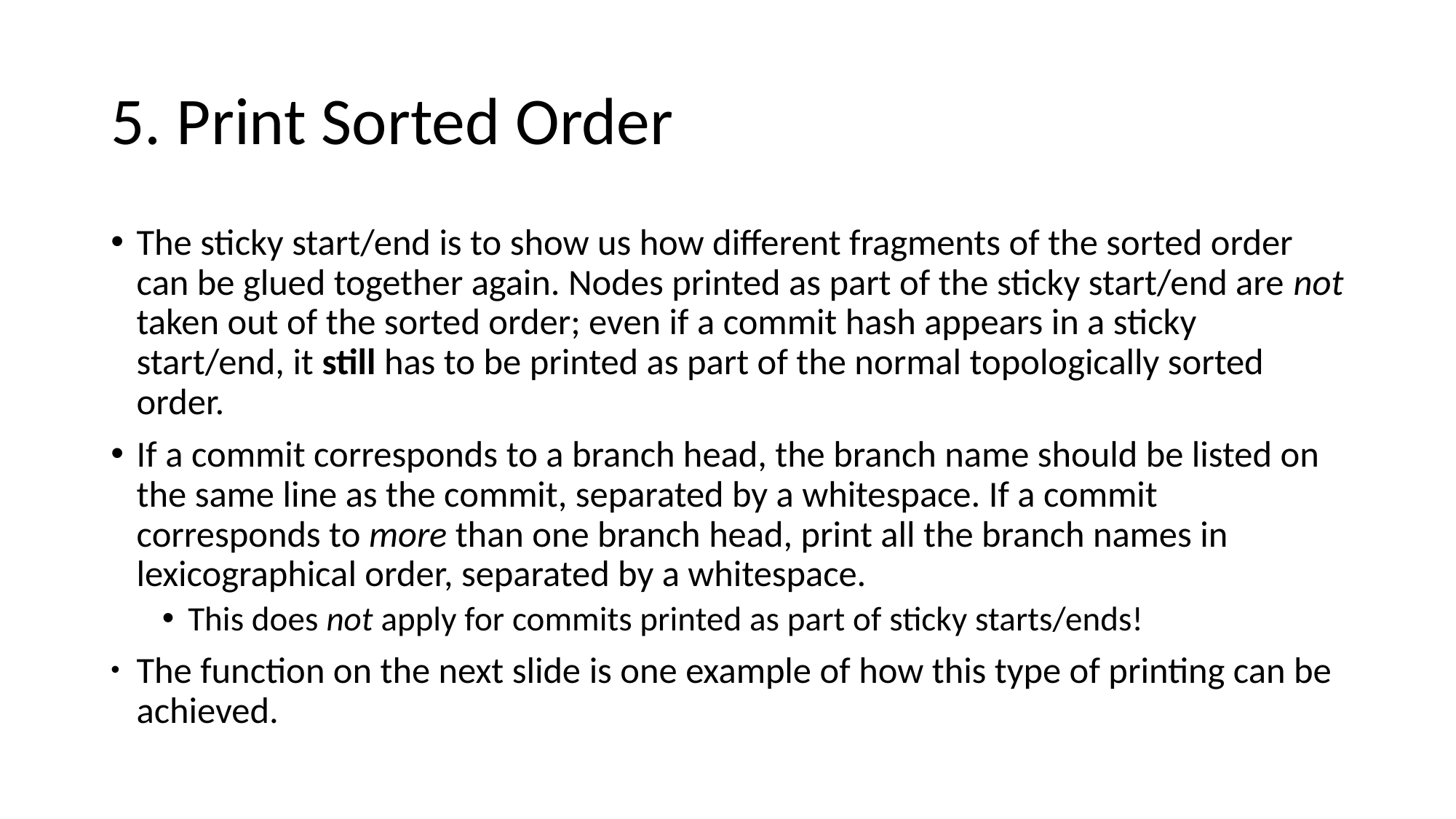

# 5. Print Sorted Order
The sticky start/end is to show us how different fragments of the sorted order can be glued together again. Nodes printed as part of the sticky start/end are not taken out of the sorted order; even if a commit hash appears in a sticky start/end, it still has to be printed as part of the normal topologically sorted order.
If a commit corresponds to a branch head, the branch name should be listed on the same line as the commit, separated by a whitespace. If a commit corresponds to more than one branch head, print all the branch names in lexicographical order, separated by a whitespace.
This does not apply for commits printed as part of sticky starts/ends!
The function on the next slide is one example of how this type of printing can be achieved.